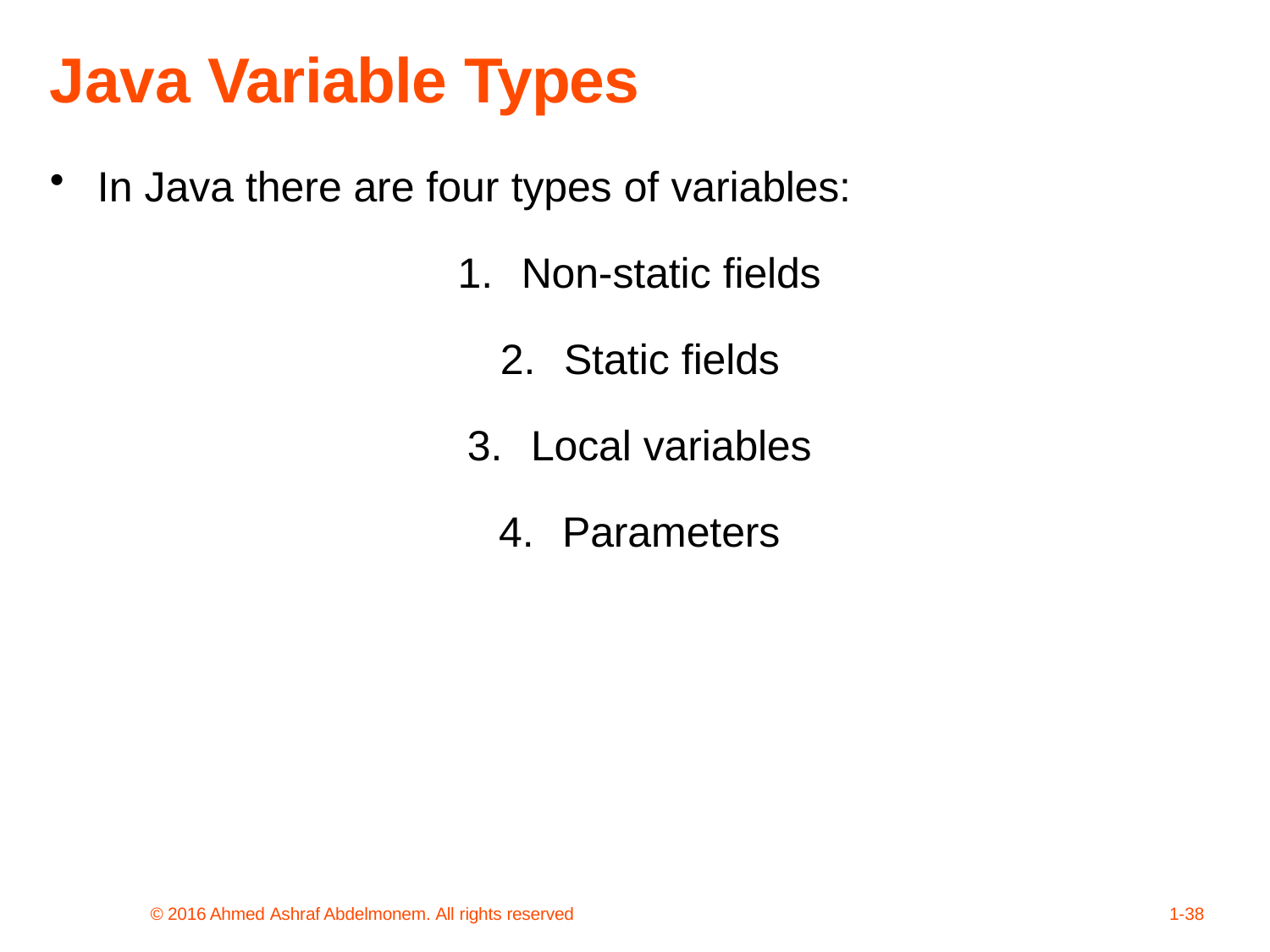

# Java Variable Types
In Java there are four types of variables:
Non-static fields
Static fields
Local variables
Parameters
© 2016 Ahmed Ashraf Abdelmonem. All rights reserved
1-38